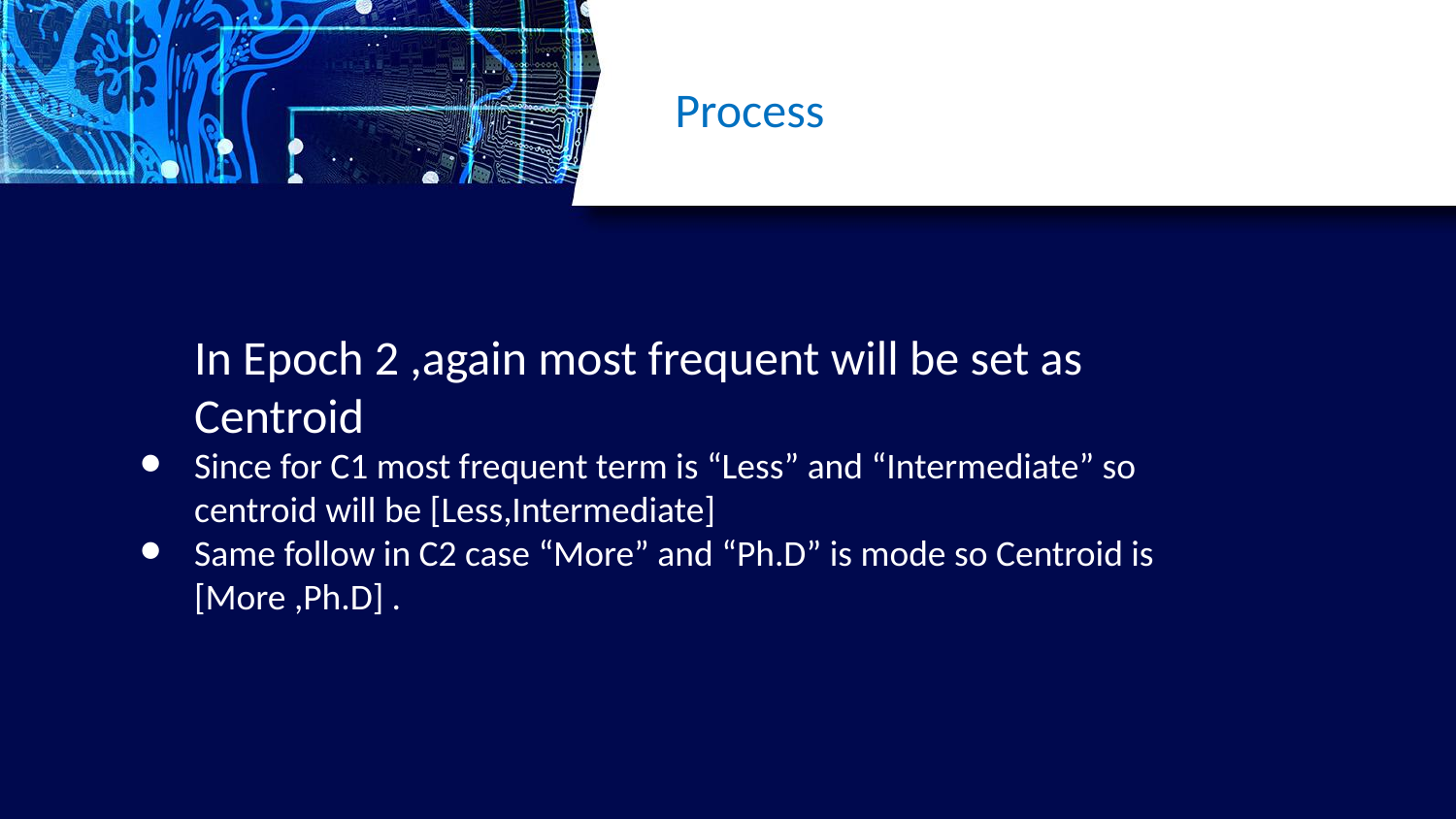

# Process
In Epoch 2 ,again most frequent will be set as Centroid
Since for C1 most frequent term is “Less” and “Intermediate” so centroid will be [Less,Intermediate]
Same follow in C2 case “More” and “Ph.D” is mode so Centroid is
[More ,Ph.D] .